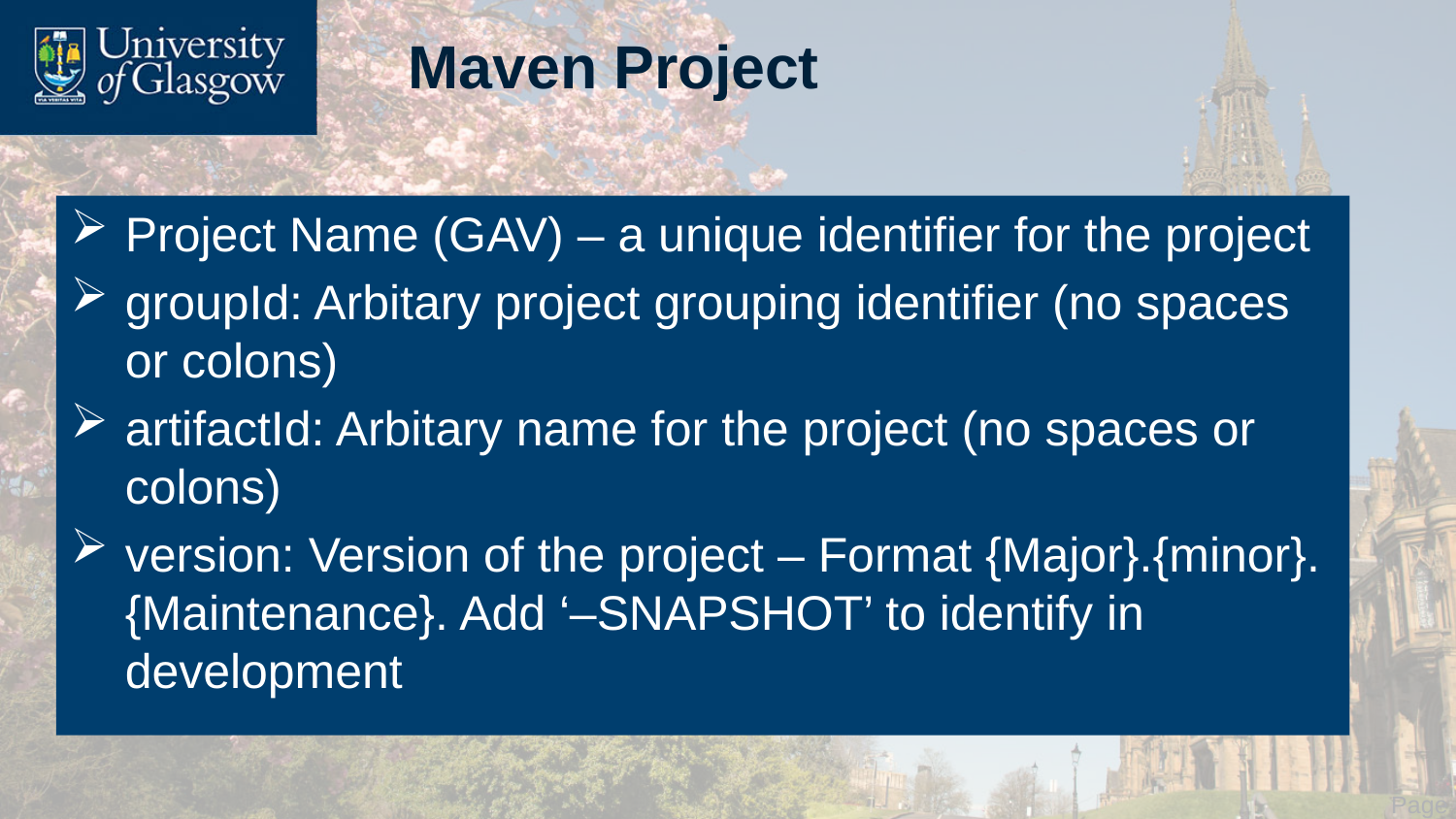

# Maven Project
Project Name (GAV) – a unique identifier for the project
groupId: Arbitary project grouping identifier (no spaces or colons)
artifactId: Arbitary name for the project (no spaces or colons)
version: Version of the project – Format {Major}.{minor}.{Maintenance}. Add ‘–SNAPSHOT’ to identify in development
 Page 8